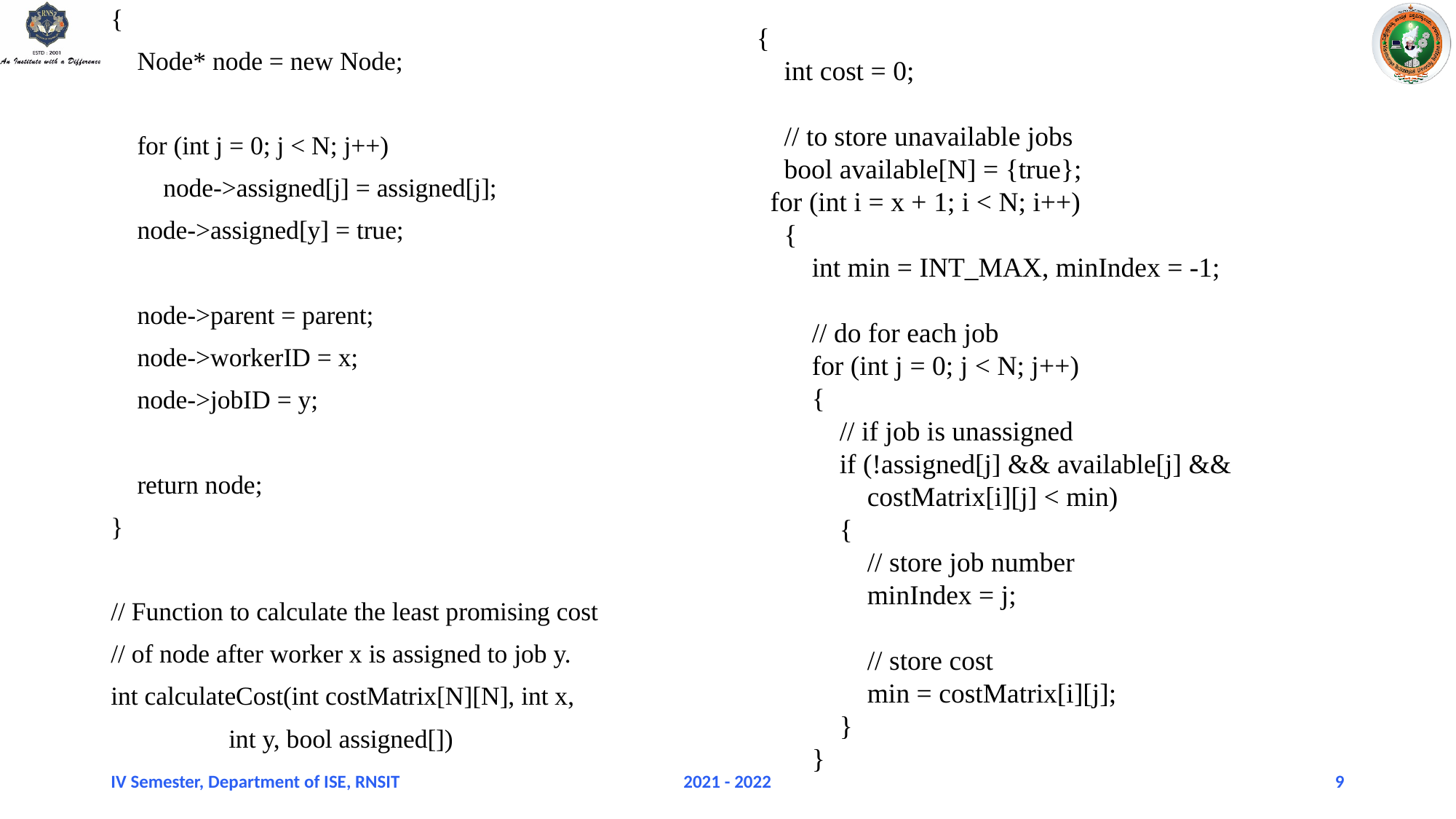

{
    Node* node = new Node;

    for (int j = 0; j < N; j++)
        node->assigned[j] = assigned[j];
    node->assigned[y] = true;

    node->parent = parent;
    node->workerID = x;
    node->jobID = y;

    return node;
}

// Function to calculate the least promising cost
// of node after worker x is assigned to job y.
int calculateCost(int costMatrix[N][N], int x,
                  int y, bool assigned[])
{
    int cost = 0;

    // to store unavailable jobs
    bool available[N] = {true};
  for (int i = x + 1; i < N; i++)
    {
        int min = INT_MAX, minIndex = -1;

        // do for each job
        for (int j = 0; j < N; j++)
        {
            // if job is unassigned
            if (!assigned[j] && available[j] &&
                costMatrix[i][j] < min)
            {
                // store job number
                minIndex = j;

                // store cost
                min = costMatrix[i][j];
            }
        }

IV Semester, Department of ISE, RNSIT
2021 - 2022
9